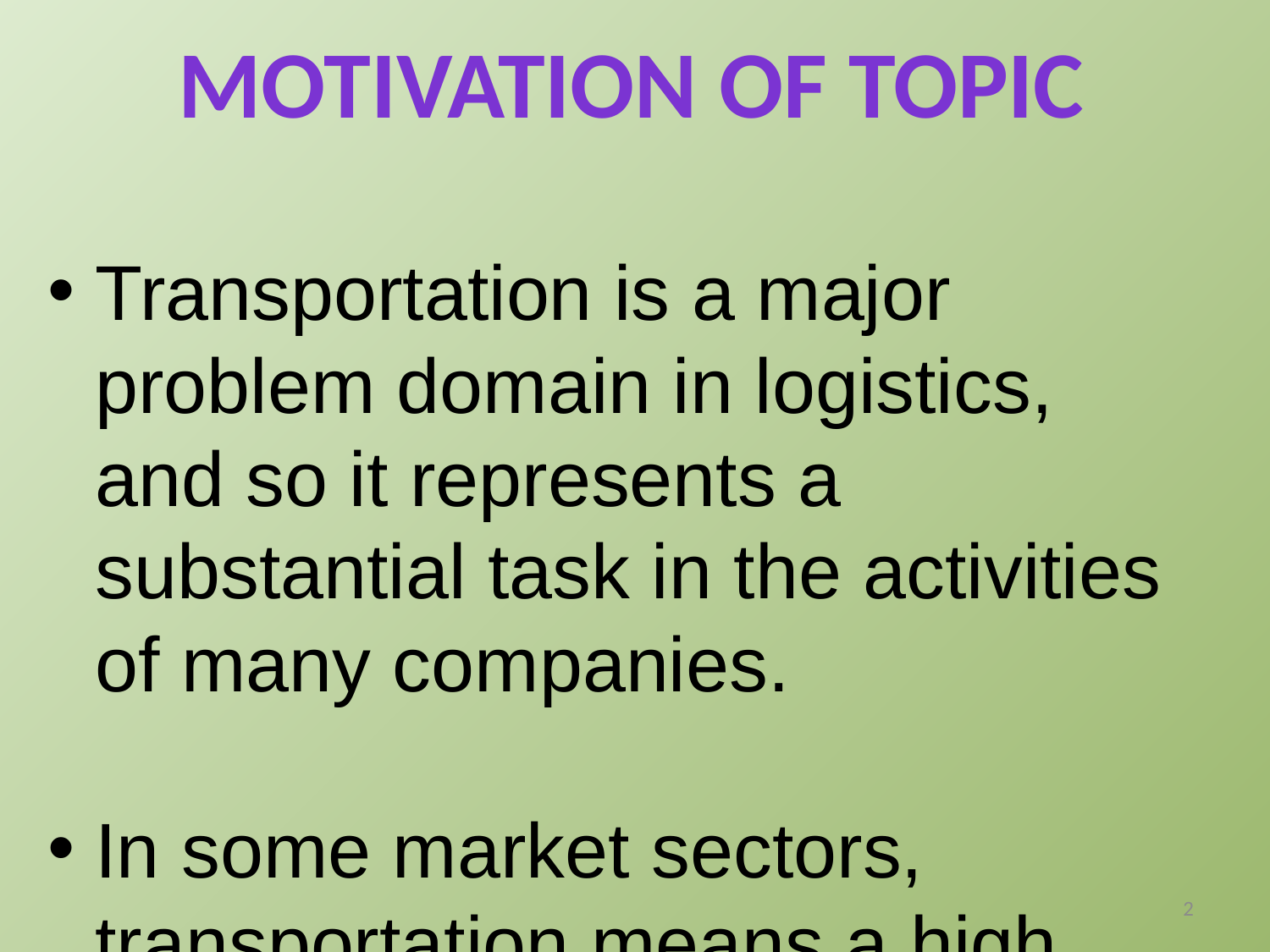

Motivation of topic
Transportation is a major problem domain in logistics, and so it represents a substantial task in the activities of many companies.

In some market sectors, transportation means a high percentage of the value added to goods.

2